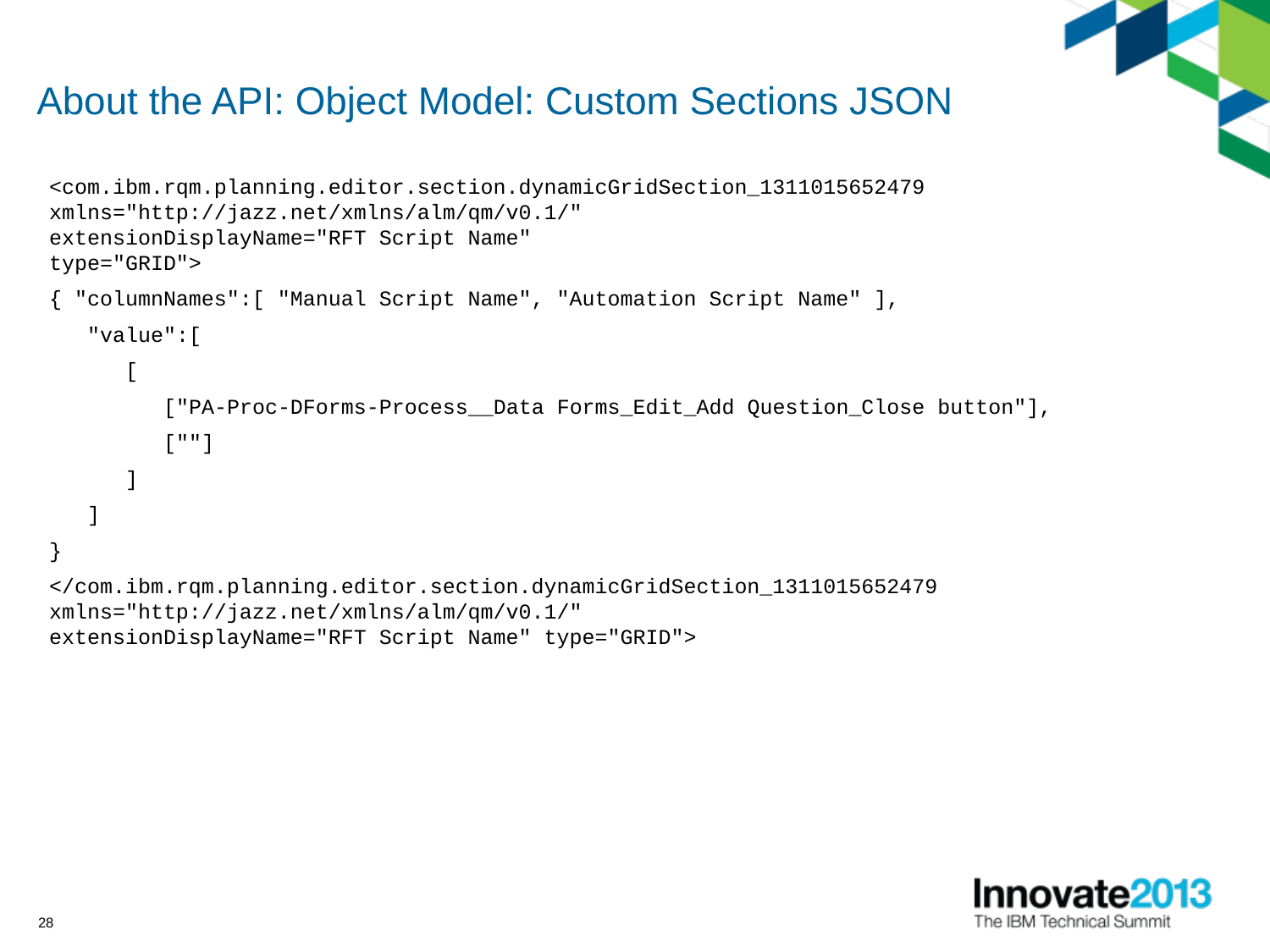

# About the API: Object Model: Custom Sections JSON
<com.ibm.rqm.planning.editor.section.dynamicGridSection_1311015652479 xmlns="http://jazz.net/xmlns/alm/qm/v0.1/"
extensionDisplayName="RFT Script Name"
type="GRID">
{ "columnNames":[ "Manual Script Name", "Automation Script Name" ],
   "value":[
      [
         ["PA-Proc-DForms-Process__Data Forms_Edit_Add Question_Close button"],
         [""]
      ]
   ]
}
</com.ibm.rqm.planning.editor.section.dynamicGridSection_1311015652479
xmlns="http://jazz.net/xmlns/alm/qm/v0.1/"
extensionDisplayName="RFT Script Name" type="GRID">
28